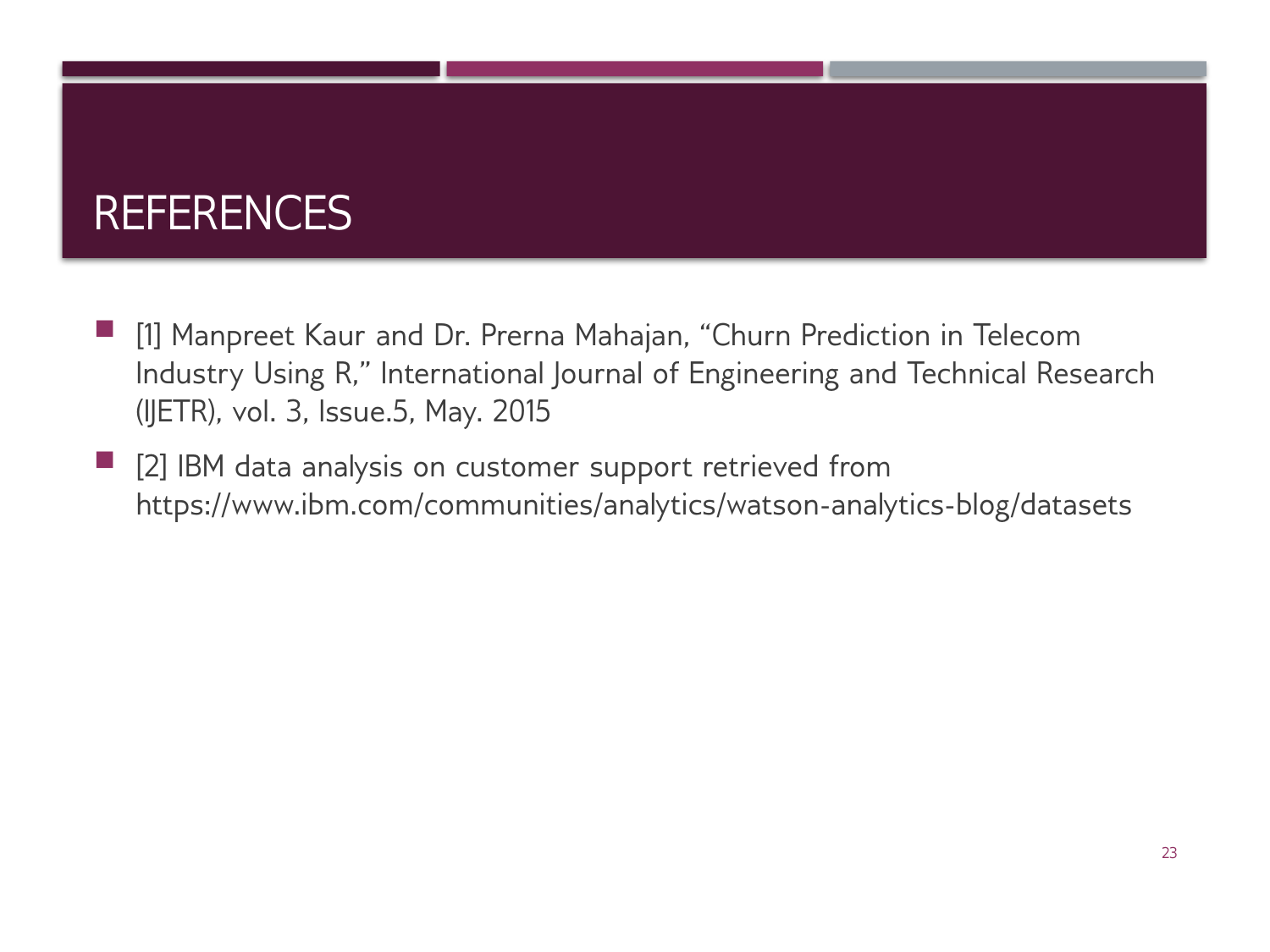

# References
[1] Manpreet Kaur and Dr. Prerna Mahajan, “Churn Prediction in Telecom Industry Using R,” International Journal of Engineering and Technical Research (IJETR), vol. 3, Issue.5, May. 2015
[2] IBM data analysis on customer support retrieved from https://www.ibm.com/communities/analytics/watson-analytics-blog/datasets
23